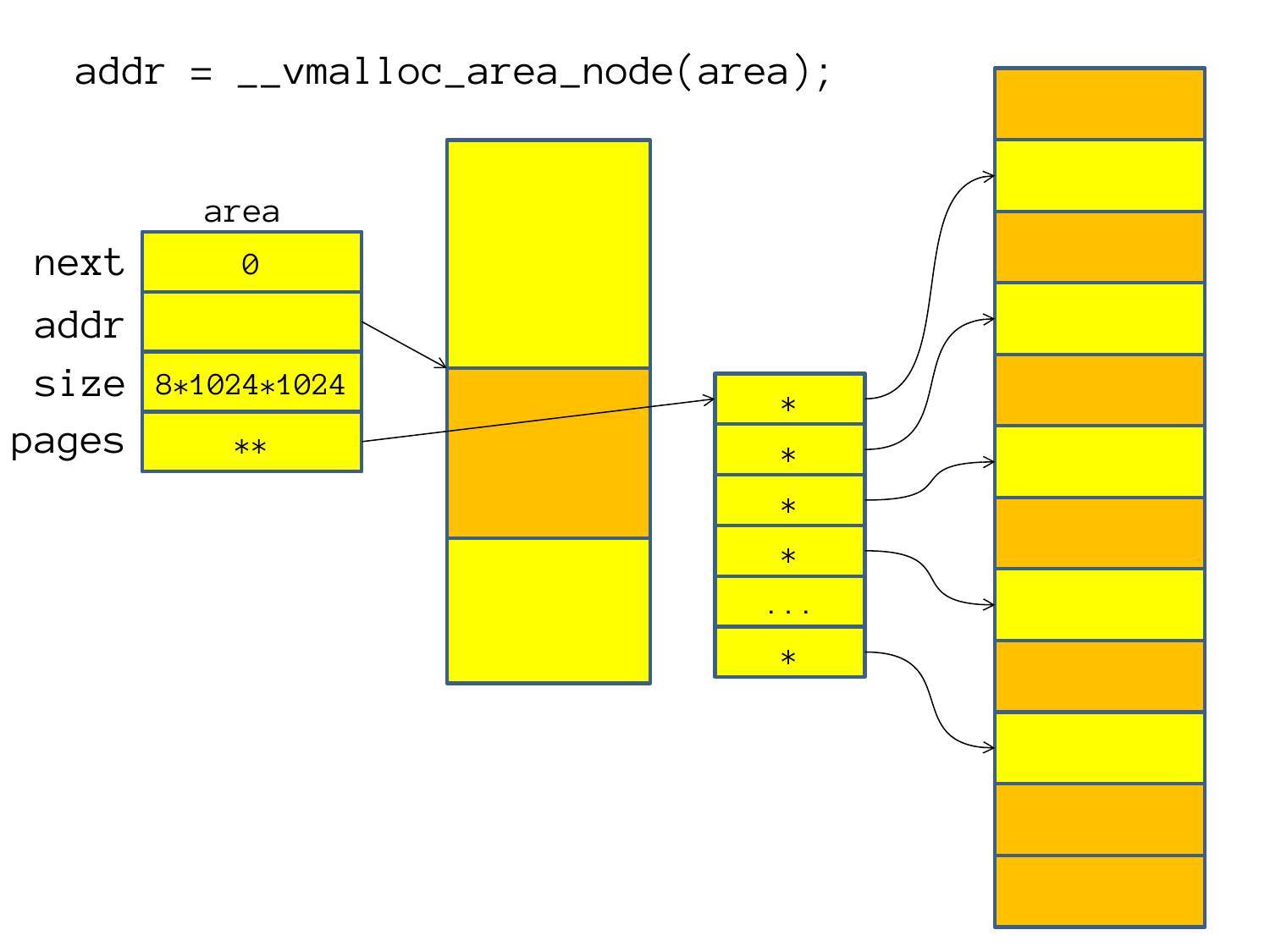

addr = __vmalloc_area_node(area);

area

next
0

addr

size
8*1024*1024

*
pages
**
*

*

*

...
*